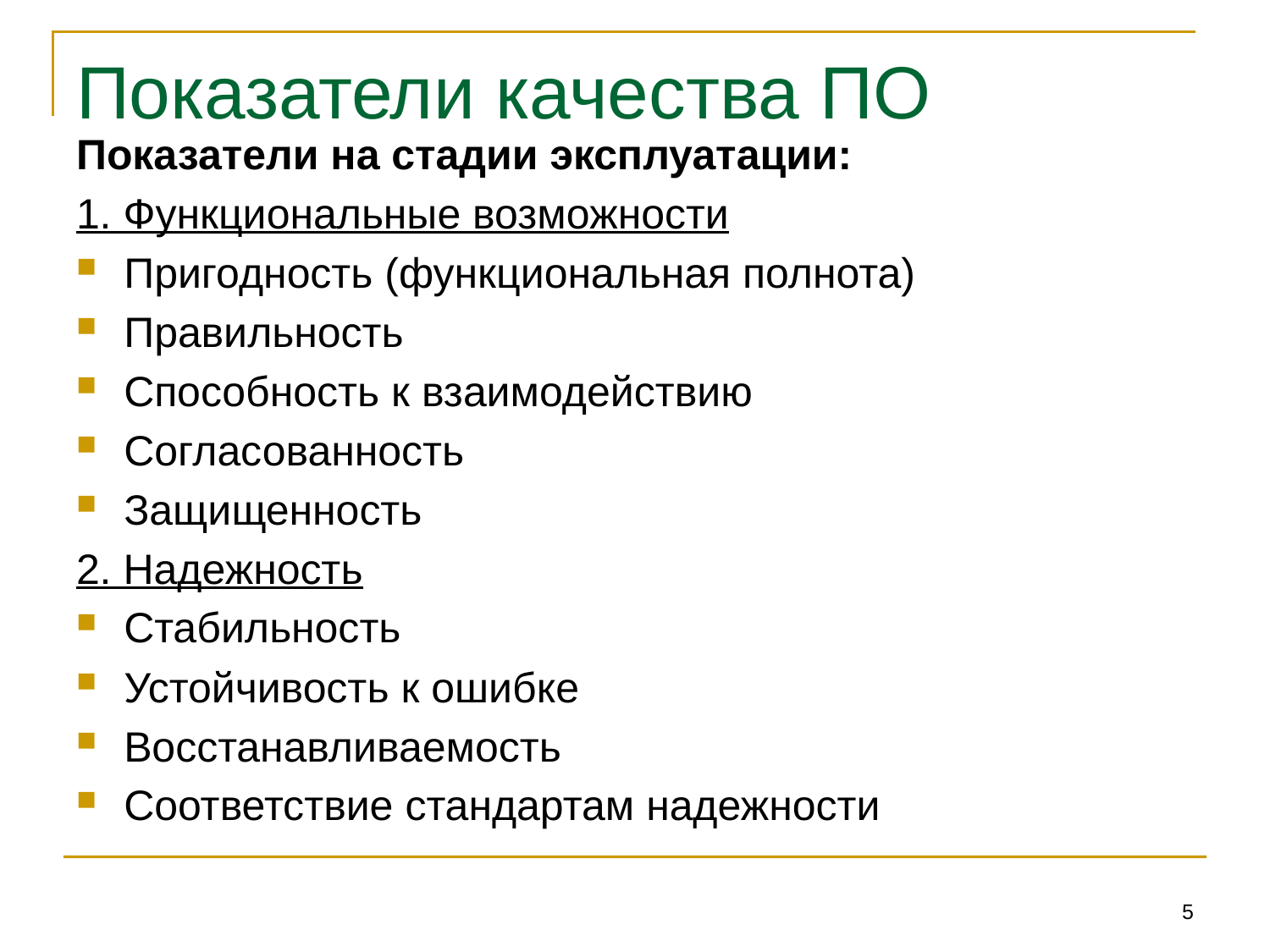

# Показатели качества ПО
Показатели на стадии эксплуатации:
1. Функциональные возможности
Пригодность (функциональная полнота)
Правильность
Способность к взаимодействию
Согласованность
Защищенность
2. Надежность
Стабильность
Устойчивость к ошибке
Восстанавливаемость
Соответствие стандартам надежности
5